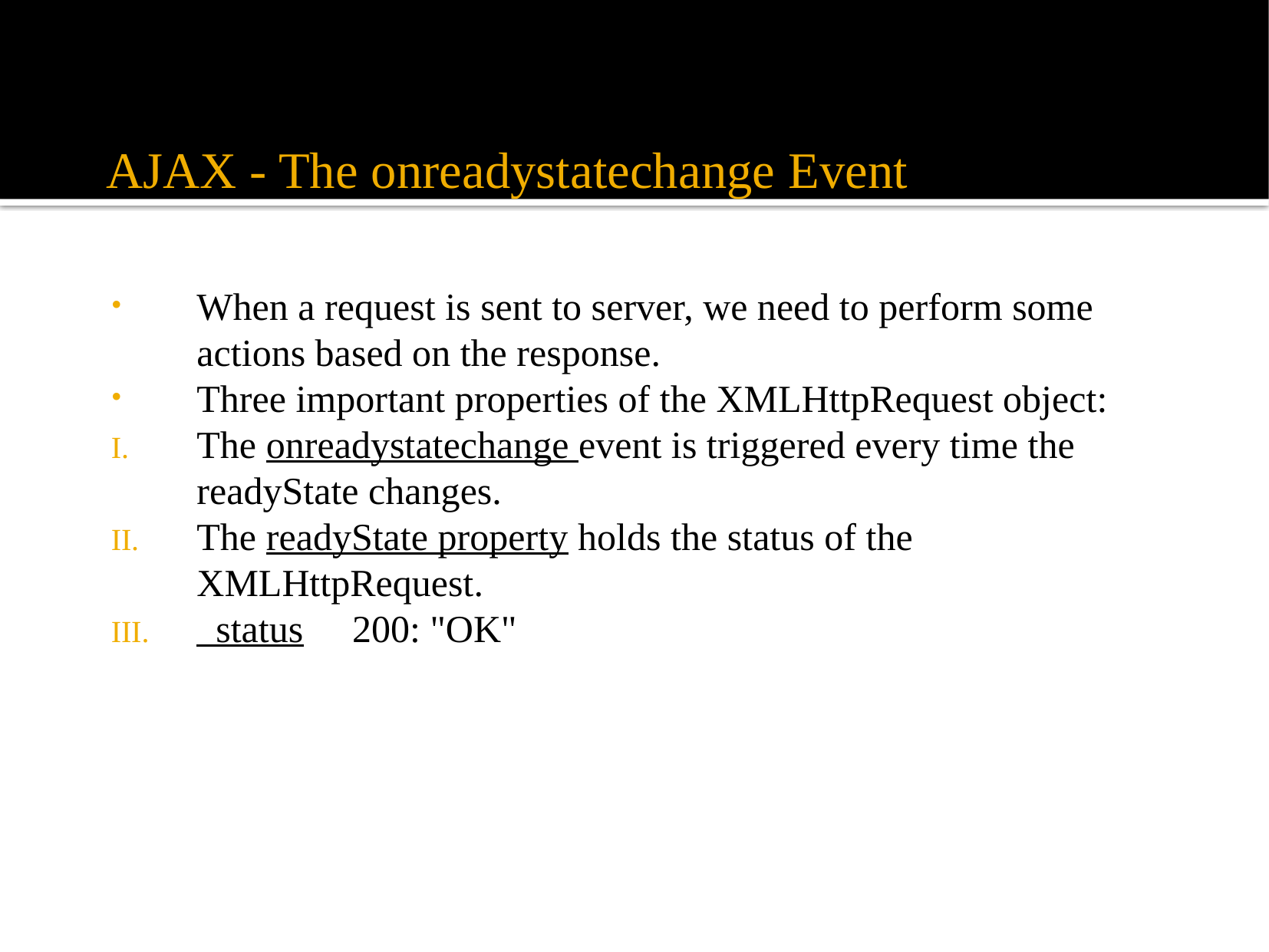

# AJAX - The onreadystatechange Event
When a request is sent to server, we need to perform some actions based on the response.
Three important properties of the XMLHttpRequest object:
The onreadystatechange event is triggered every time the readyState changes.
The readyState property holds the status of the XMLHttpRequest.
  status  	200: "OK"